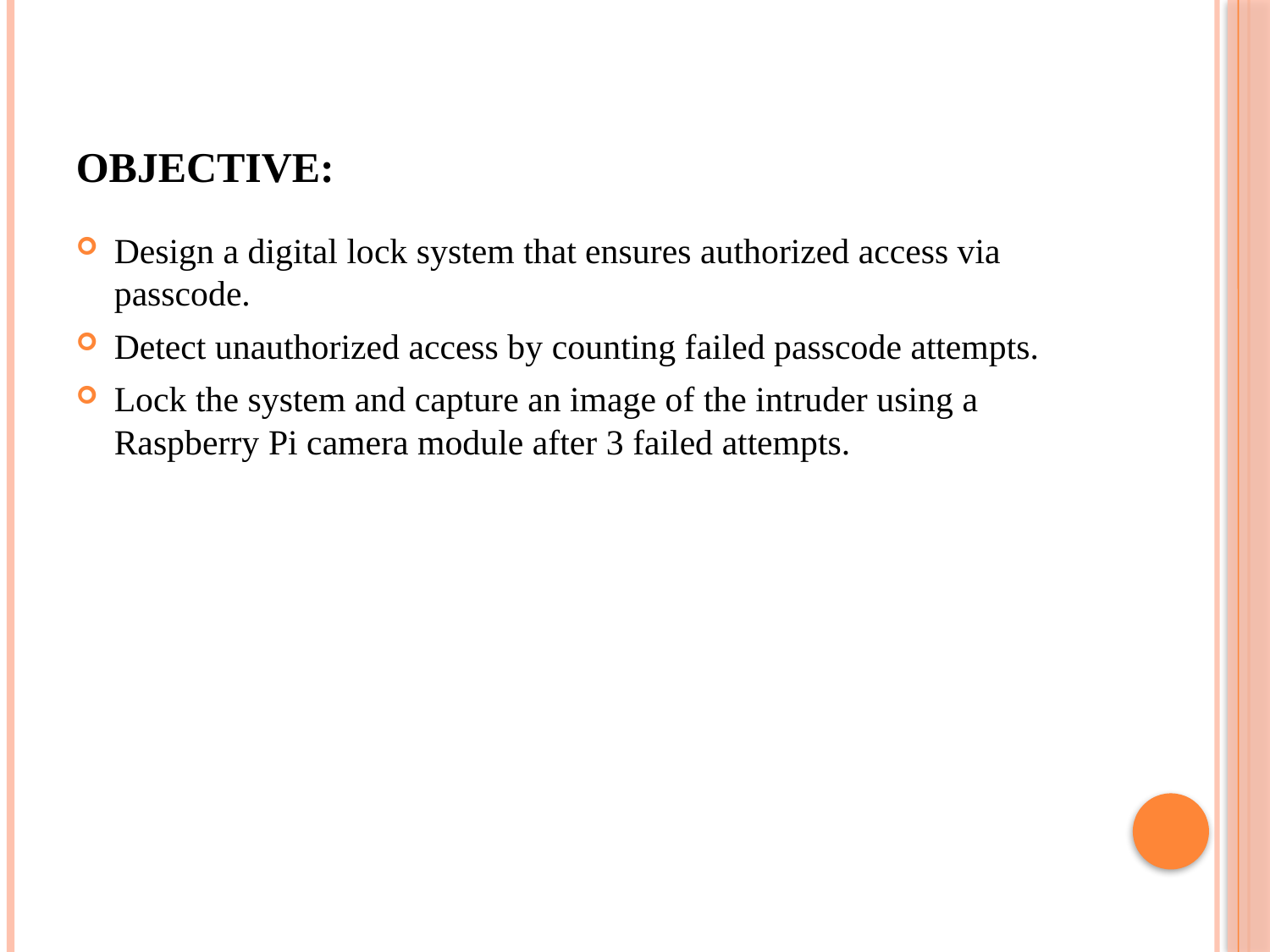

# Objective:
Design a digital lock system that ensures authorized access via passcode.
Detect unauthorized access by counting failed passcode attempts.
Lock the system and capture an image of the intruder using a Raspberry Pi camera module after 3 failed attempts.